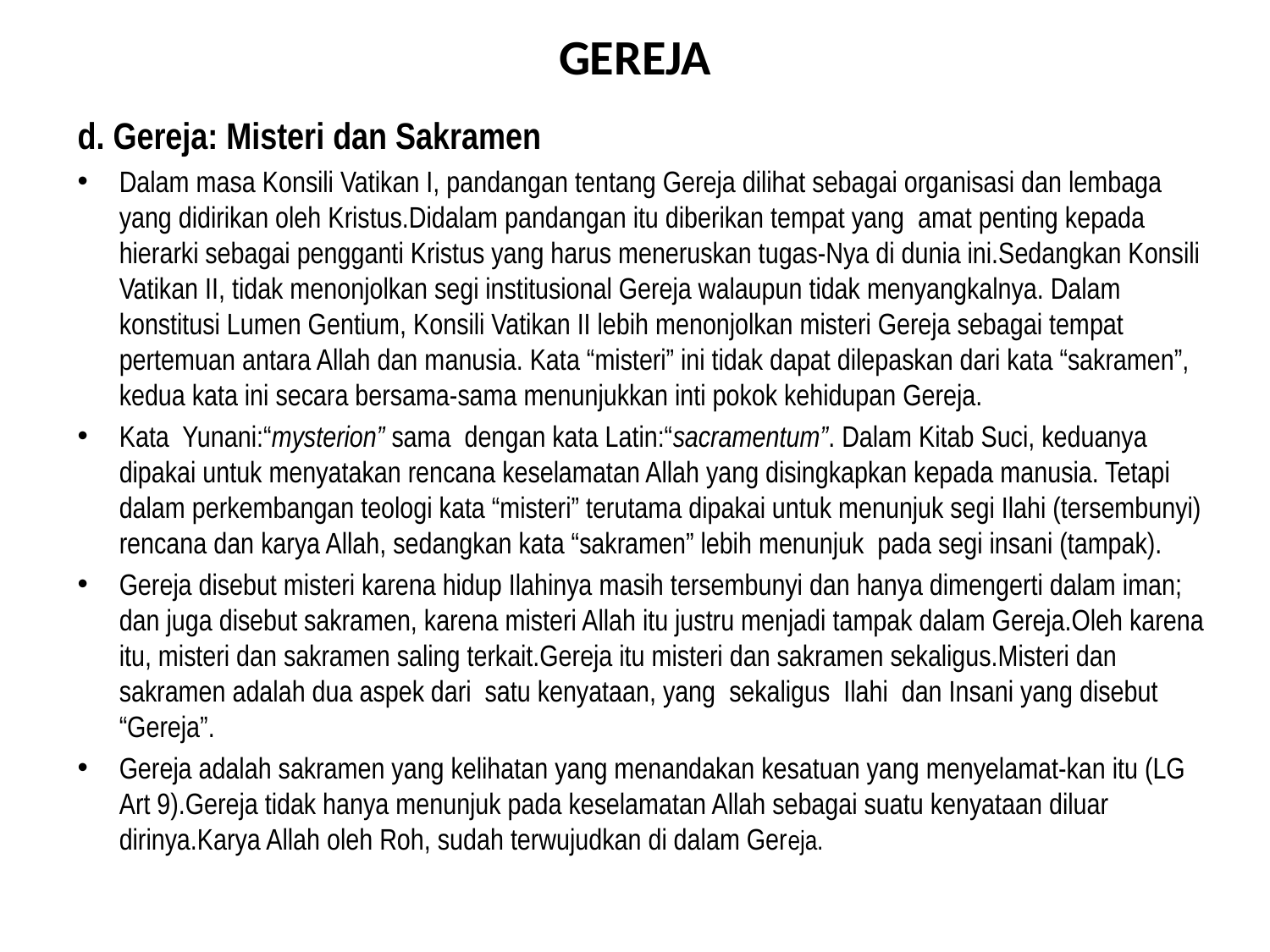

# GEREJA
d. Gereja: Misteri dan Sakramen
Dalam masa Konsili Vatikan I, pandangan tentang Gereja dilihat sebagai organisasi dan lembaga yang didirikan oleh Kristus.Didalam pandangan itu diberikan tempat yang  amat penting kepada hierarki sebagai pengganti Kristus yang harus meneruskan tugas-Nya di dunia ini.Sedangkan Konsili Vatikan II, tidak menonjolkan segi institusional Gereja walaupun tidak menyangkalnya. Dalam konstitusi Lumen Gentium, Konsili Vatikan II lebih menonjolkan misteri Gereja sebagai tempat pertemuan antara Allah dan manusia. Kata “misteri” ini tidak dapat dilepaskan dari kata “sakramen”, kedua kata ini secara bersama-sama menunjukkan inti pokok kehidupan Gereja.
Kata  Yunani:“mysterion” sama  dengan kata Latin:“sacramentum”. Dalam Kitab Suci, keduanya dipakai untuk menyatakan rencana keselamatan Allah yang disingkapkan kepada manusia. Tetapi dalam perkembangan teologi kata “misteri” terutama dipakai untuk menunjuk segi Ilahi (tersembunyi) rencana dan karya Allah, sedangkan kata “sakramen” lebih menunjuk  pada segi insani (tampak).
Gereja disebut misteri karena hidup Ilahinya masih tersembunyi dan hanya dimengerti dalam iman; dan juga disebut sakramen, karena misteri Allah itu justru menjadi tampak dalam Gereja.Oleh karena itu, misteri dan sakramen saling terkait.Gereja itu misteri dan sakramen sekaligus.Misteri dan sakramen adalah dua aspek dari  satu kenyataan, yang  sekaligus  Ilahi  dan Insani yang disebut “Gereja”.
Gereja adalah sakramen yang kelihatan yang menandakan kesatuan yang menyelamat-kan itu (LG Art 9).Gereja tidak hanya menunjuk pada keselamatan Allah sebagai suatu kenyataan diluar dirinya.Karya Allah oleh Roh, sudah terwujudkan di dalam Gereja.